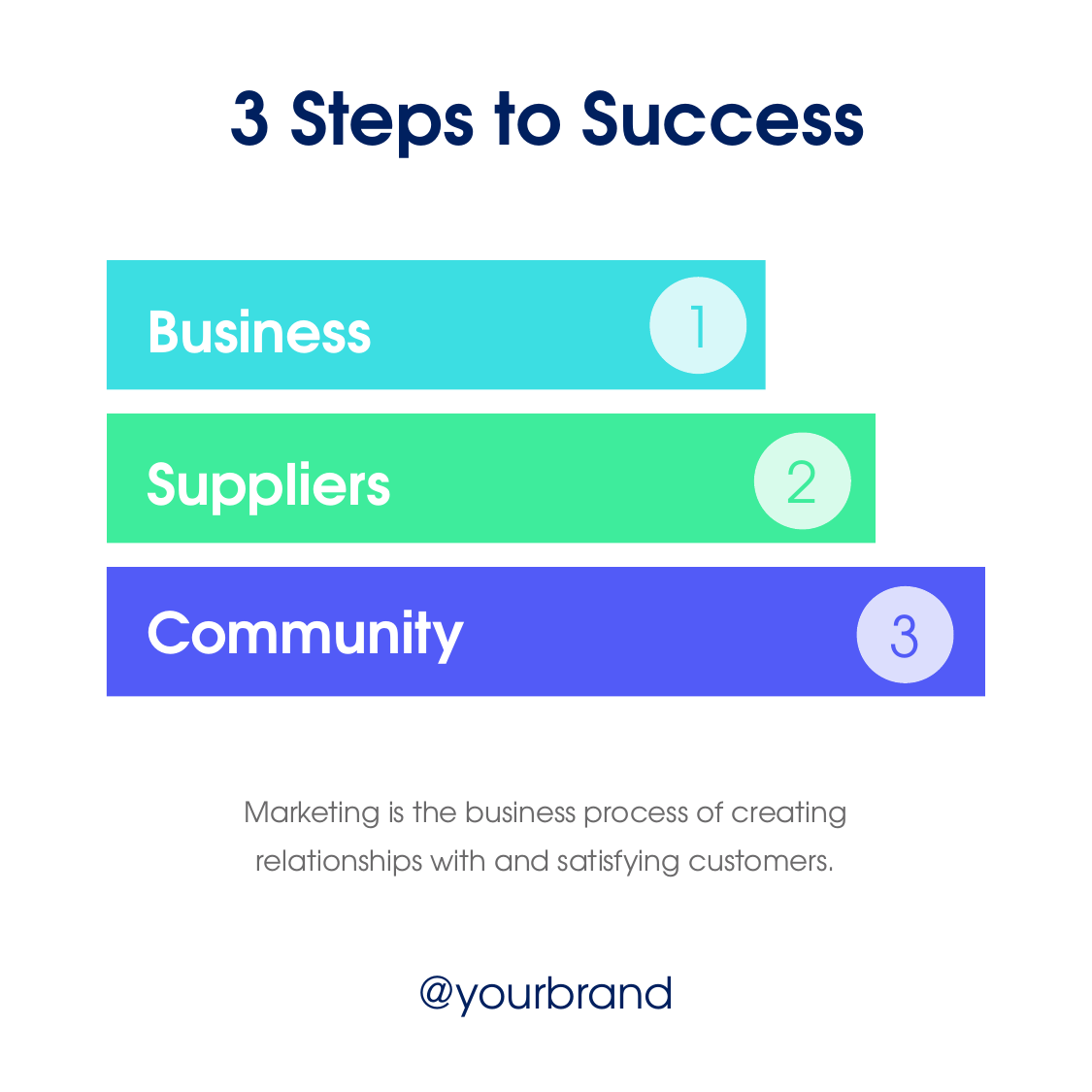

3 Steps to Success

1
Business

2
Suppliers

3
Community
Marketing is the business process of creating relationships with and satisfying customers.
@yourbrand